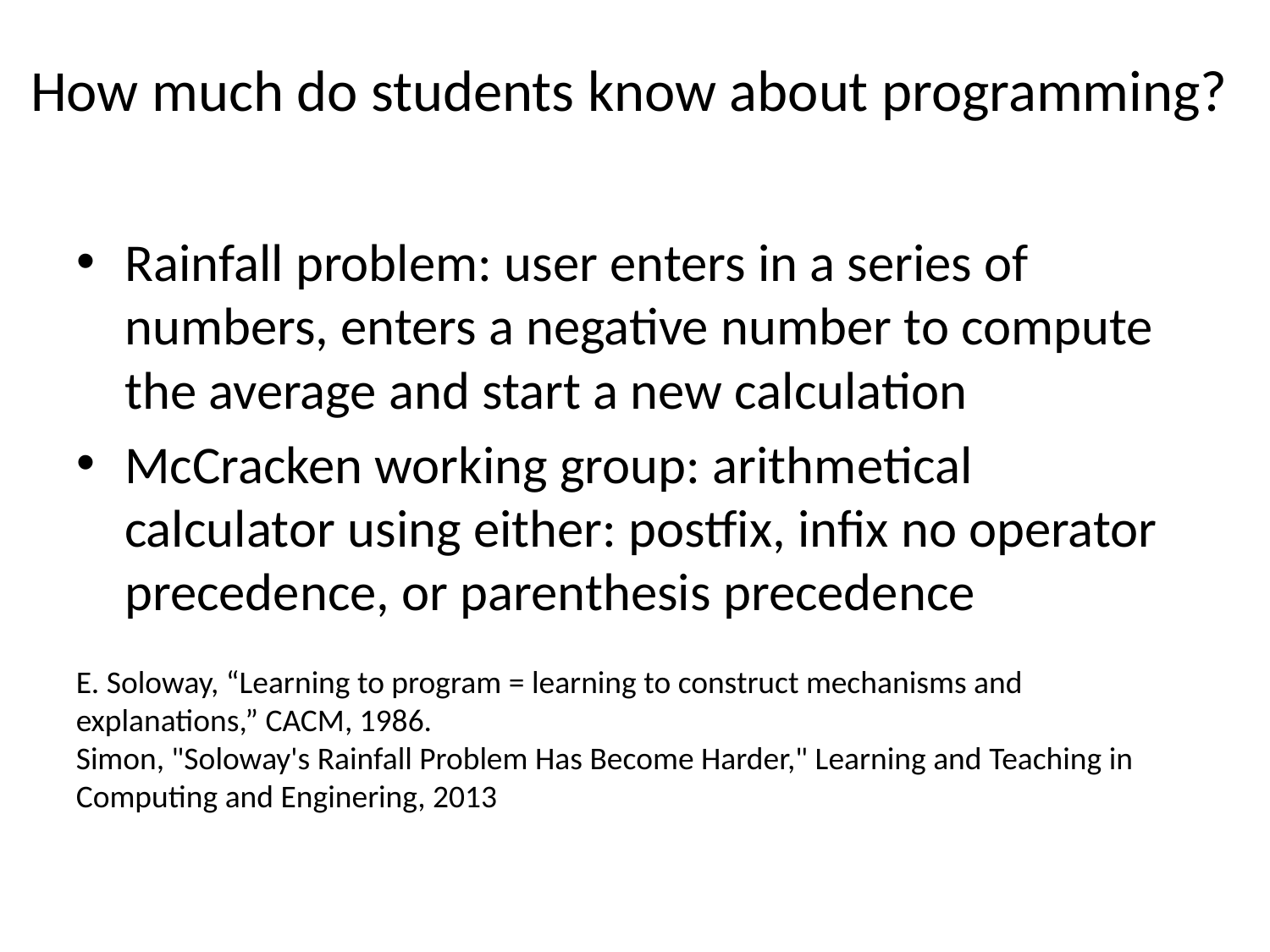

# How much do students know about programming?
Rainfall problem: user enters in a series of numbers, enters a negative number to compute the average and start a new calculation
McCracken working group: arithmetical calculator using either: postfix, infix no operator precedence, or parenthesis precedence
E. Soloway, “Learning to program = learning to construct mechanisms and explanations,” CACM, 1986.
Simon, "Soloway's Rainfall Problem Has Become Harder," Learning and Teaching in Computing and Enginering, 2013